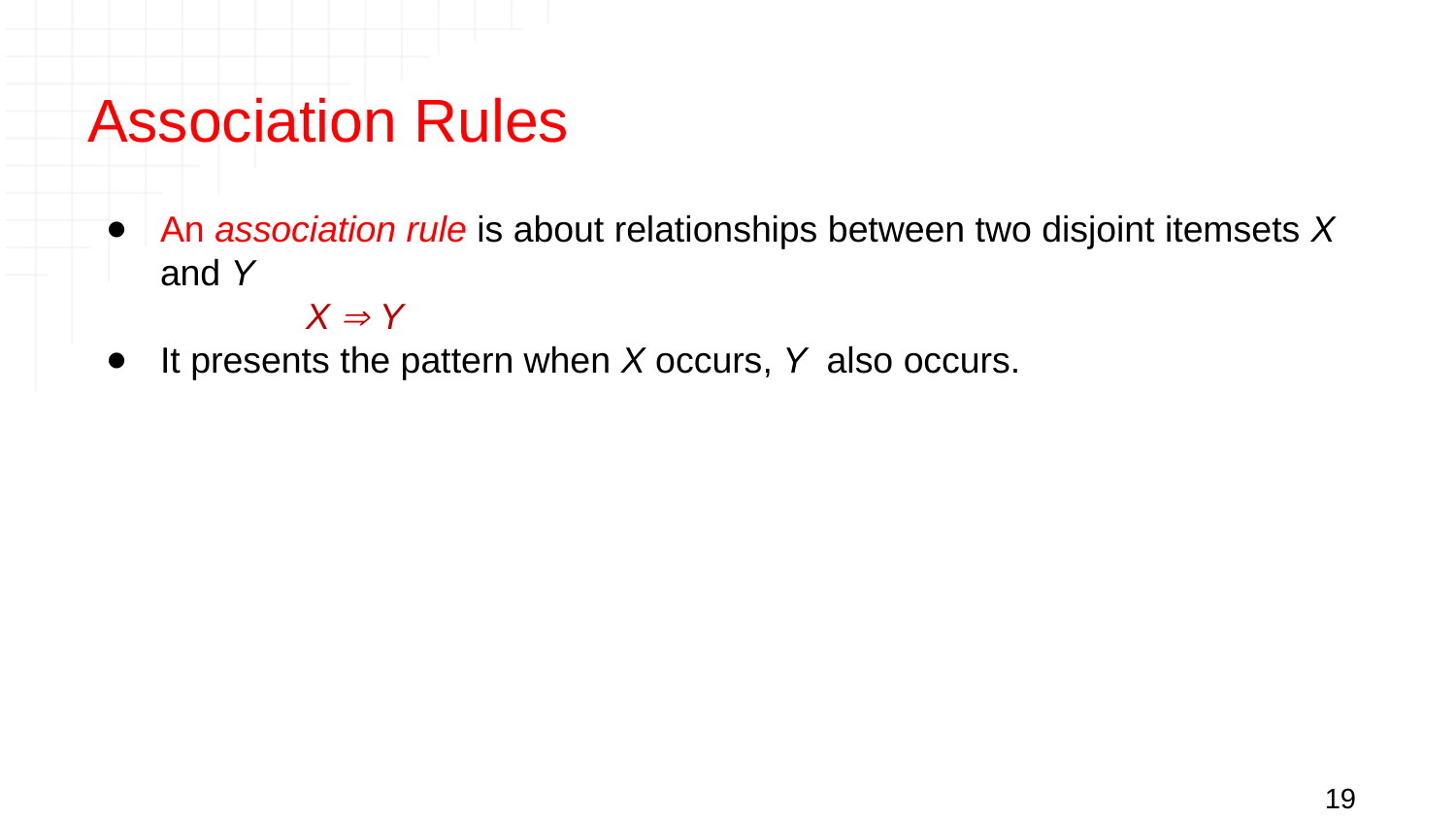

# Association Rules
An association rule is about relationships between two disjoint itemsets X and Y
		X ⇒ Y
It presents the pattern when X occurs, Y  also occurs.

19